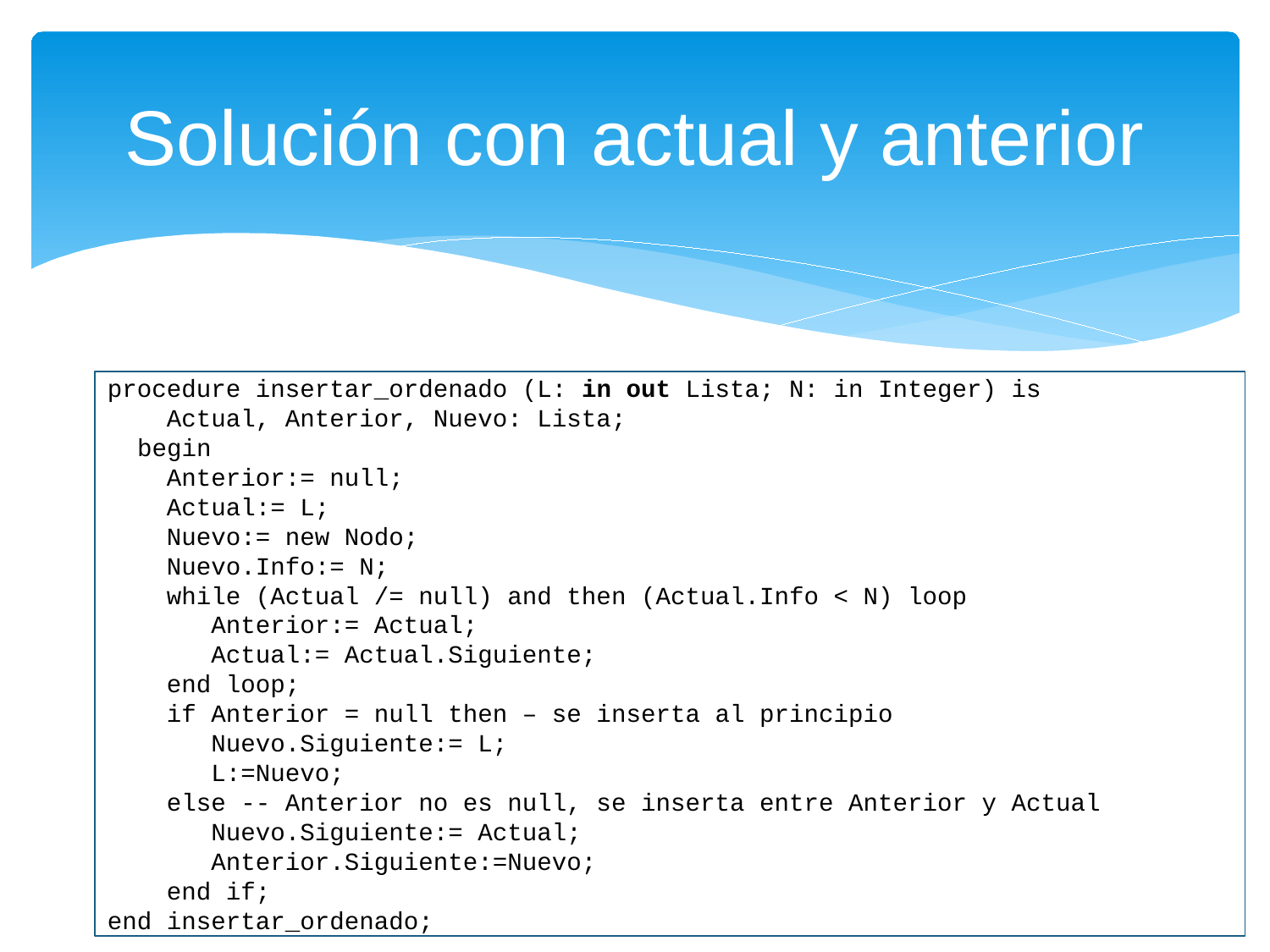

# Solución con actual y anterior
procedure insertar_ordenado (L: in out Lista; N: in Integer) is
    Actual, Anterior, Nuevo: Lista;
  begin
    Anterior:= null;
    Actual:= L;
    Nuevo:= new Nodo;
    Nuevo.Info:= N;
    while (Actual /= null) and then (Actual.Info < N) loop
       Anterior:= Actual;
       Actual:= Actual.Siguiente;
    end loop;
    if Anterior = null then – se inserta al principio
       Nuevo.Siguiente:= L;
       L:=Nuevo;
    else -- Anterior no es null, se inserta entre Anterior y Actual
       Nuevo.Siguiente:= Actual;
       Anterior.Siguiente:=Nuevo;
    end if;
end insertar_ordenado;